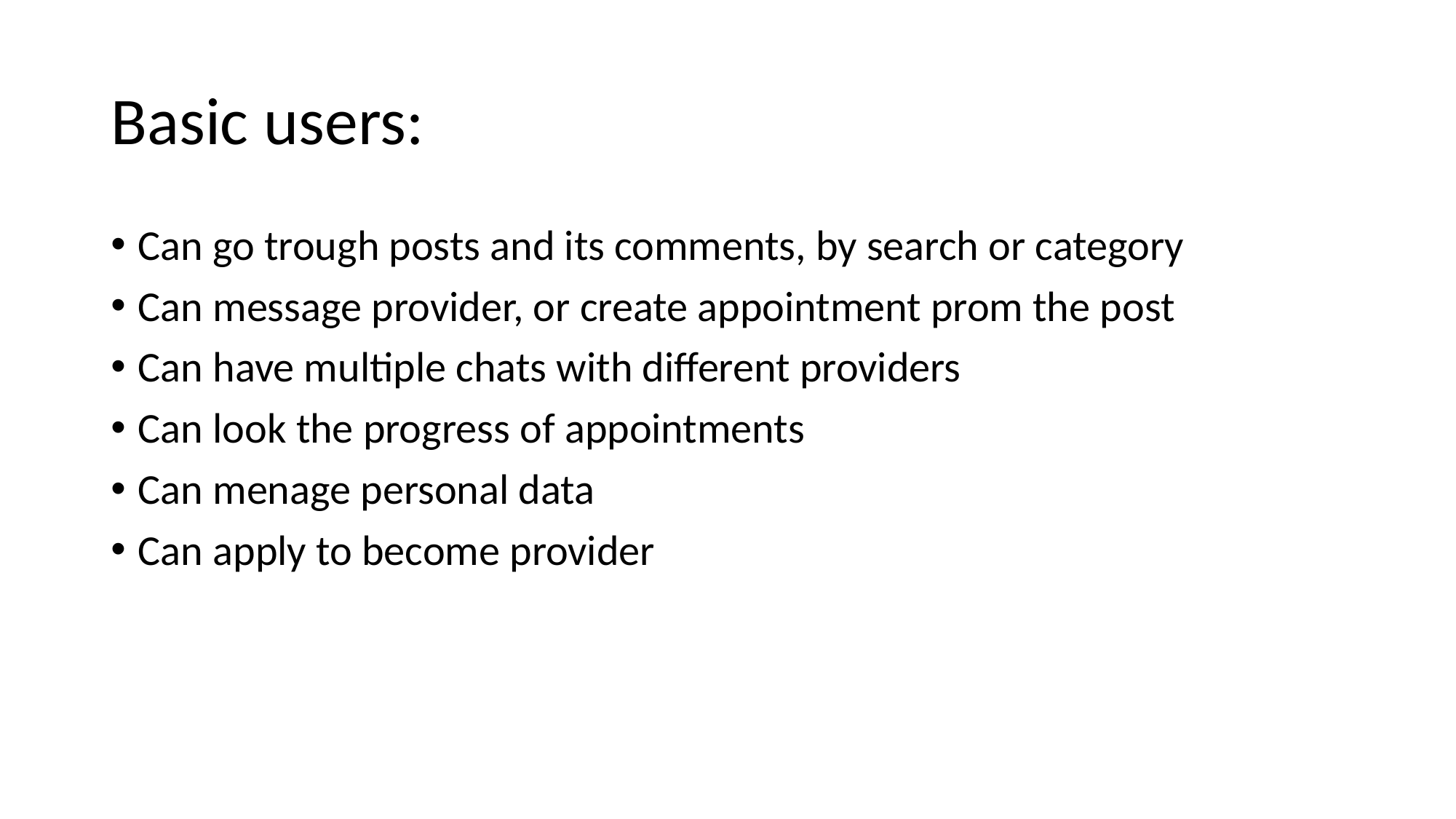

# Basic users:
Can go trough posts and its comments, by search or category
Can message provider, or create appointment prom the post
Can have multiple chats with different providers
Can look the progress of appointments
Can menage personal data
Can apply to become provider